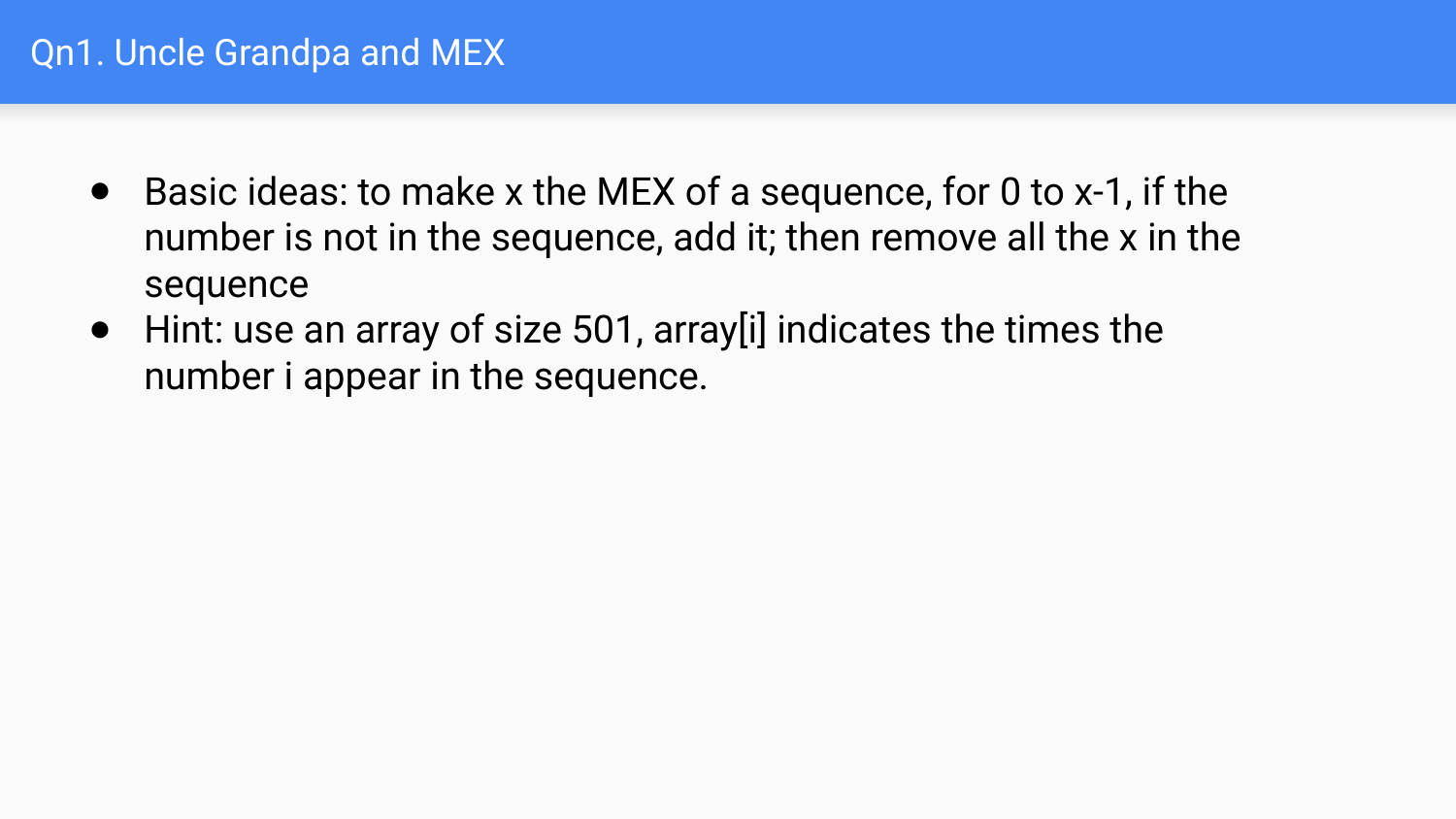

# Qn1. Uncle Grandpa and MEX
Basic ideas: to make x the MEX of a sequence, for 0 to x-1, if the number is not in the sequence, add it; then remove all the x in the sequence
Hint: use an array of size 501, array[i] indicates the times the number i appear in the sequence.